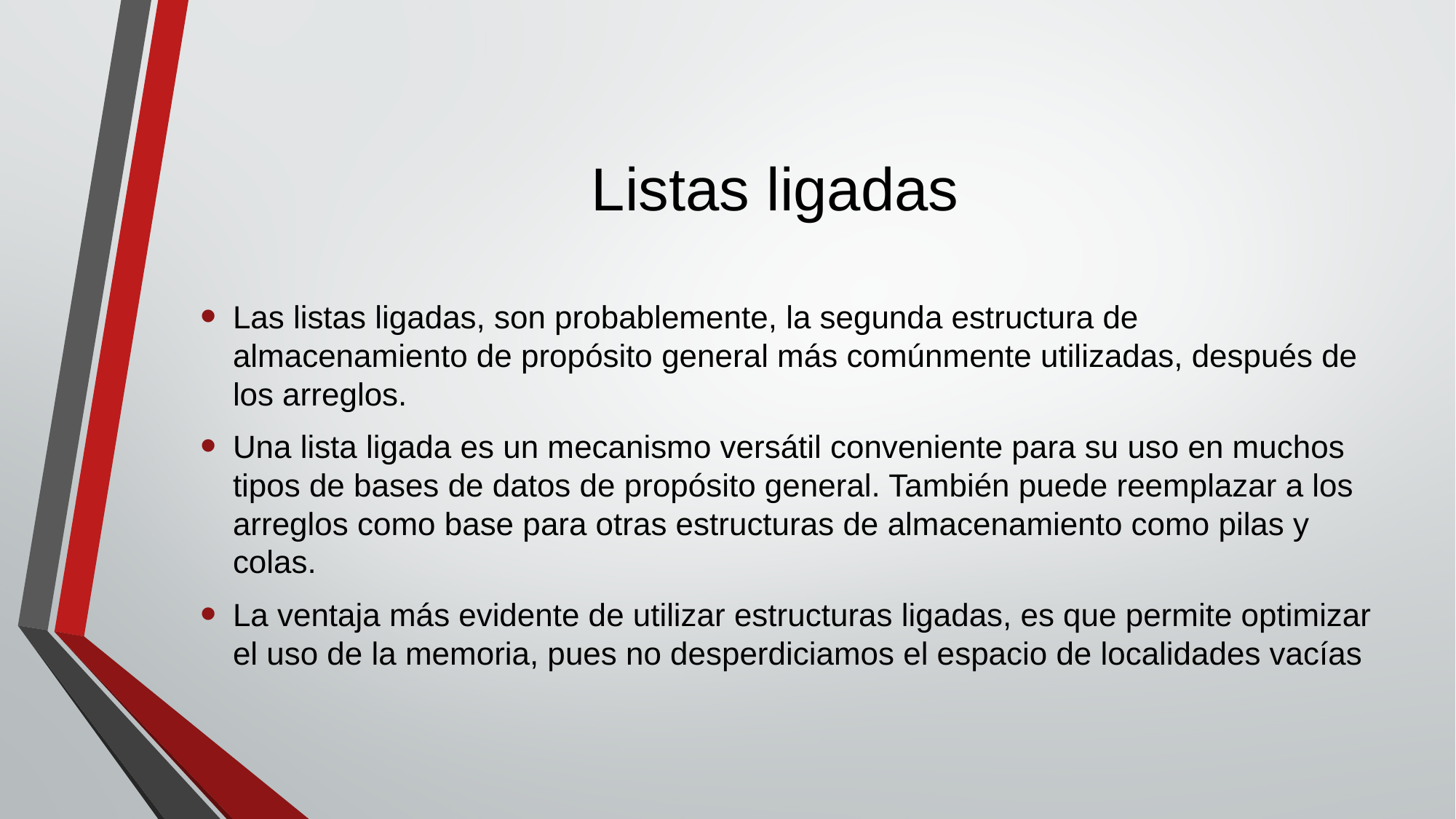

# Listas ligadas
Las listas ligadas, son probablemente, la segunda estructura de almacenamiento de propósito general más comúnmente utilizadas, después de los arreglos.
Una lista ligada es un mecanismo versátil conveniente para su uso en muchos tipos de bases de datos de propósito general. También puede reemplazar a los arreglos como base para otras estructuras de almacenamiento como pilas y colas.
La ventaja más evidente de utilizar estructuras ligadas, es que permite optimizar el uso de la memoria, pues no desperdiciamos el espacio de localidades vacías